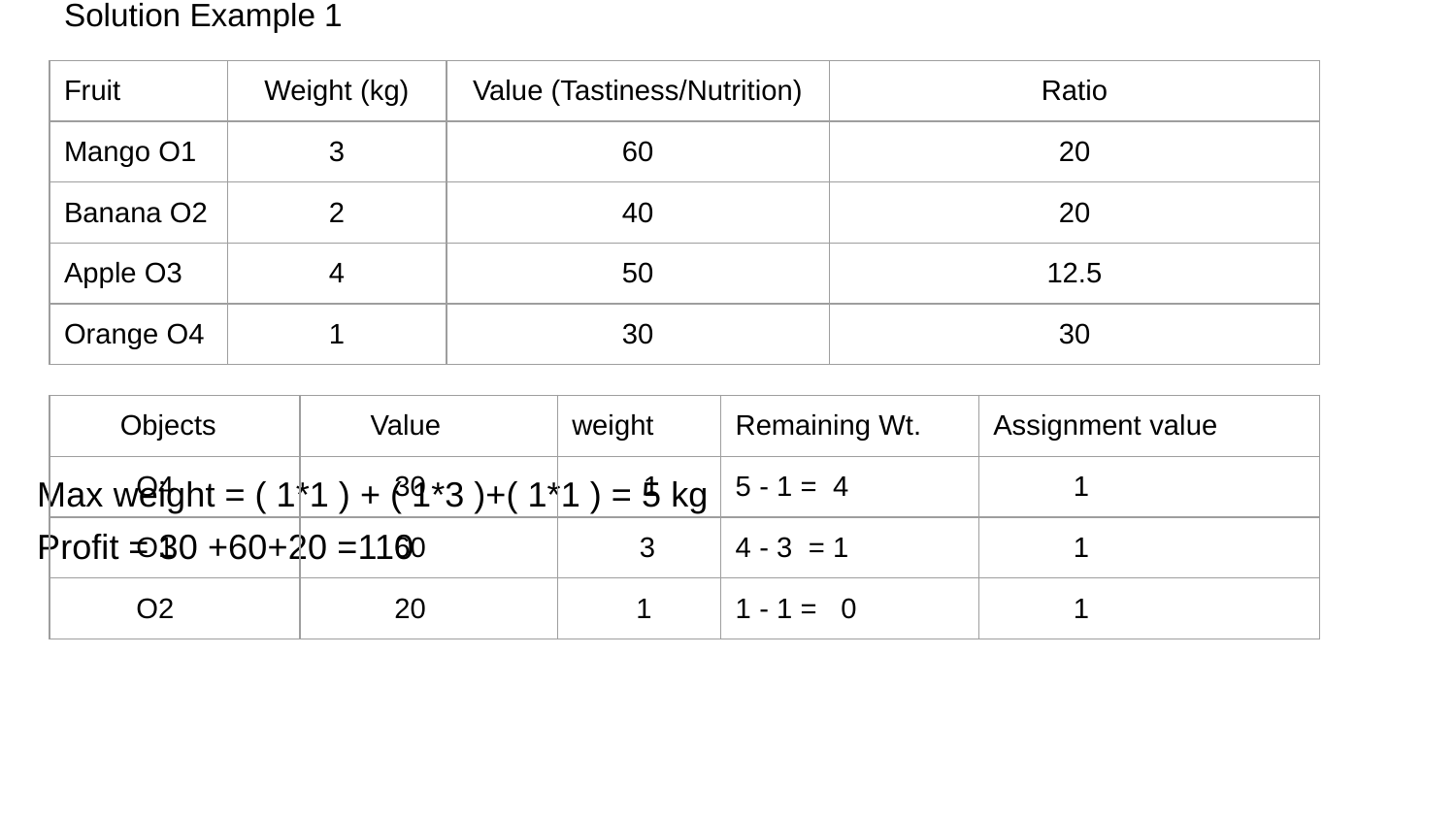

# Solution Example 1

Max weight = ( 1*1 ) + ( 1*3 )+( 1*1 ) = 5 kg
Profit = 30 +60+20 =110

| Fruit | Weight (kg) | Value (Tastiness/Nutrition) | Ratio |
| --- | --- | --- | --- |
| Mango O1 | 3 | 60 | 20 |
| Banana O2 | 2 | 40 | 20 |
| Apple O3 | 4 | 50 | 12.5 |
| Orange O4 | 1 | 30 | 30 |
| Objects | Value | weight | Remaining Wt. | Assignment value |
| --- | --- | --- | --- | --- |
| O4 | 30 | 1 | 5 - 1 = 4 | 1 |
| O1 | 60 | 3 | 4 - 3 = 1 | 1 |
| O2 | 20 | 1 | 1 - 1 = 0 | 1 |